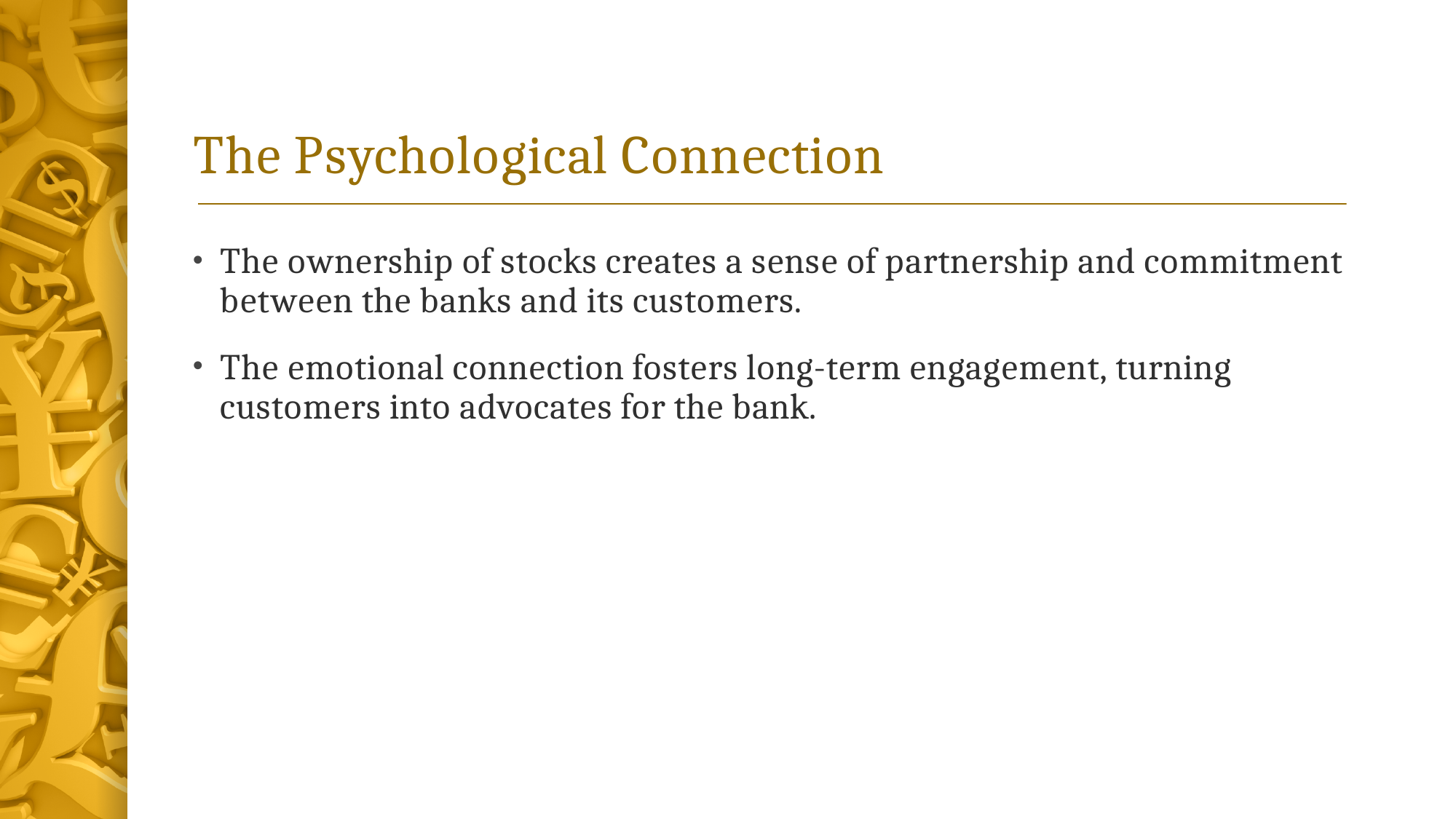

# The Psychological Connection
The ownership of stocks creates a sense of partnership and commitment between the banks and its customers.
The emotional connection fosters long-term engagement, turning customers into advocates for the bank.